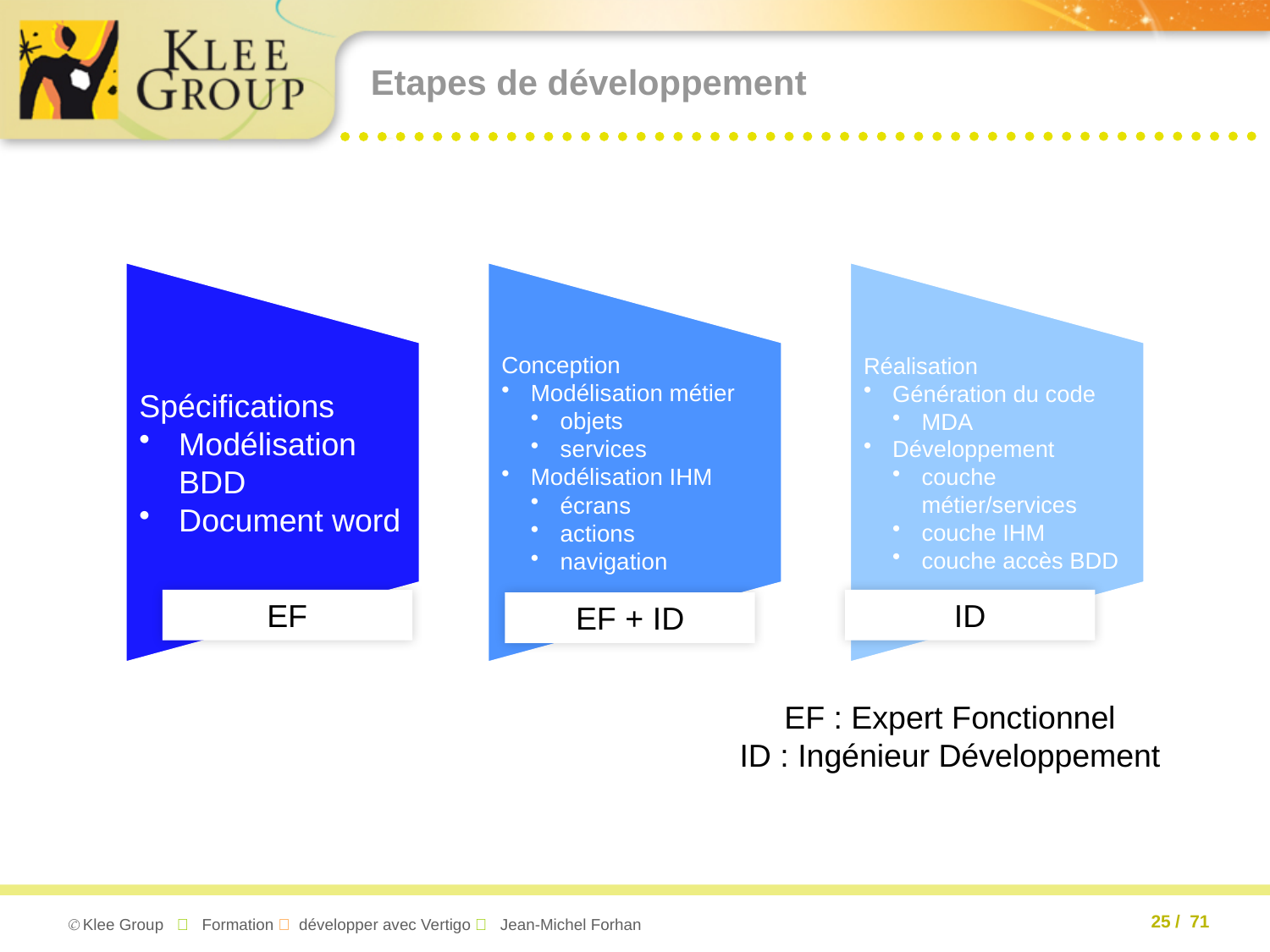

# Etapes de développement

Spécifications
Conception
Réalisation
Modélisation métier
Modélisation IHM
services
écrans
actions
navigation
Développement
Génération du code
objets
Document word
Modélisation BDD
couche métier/services
couche IHM
couche accès BDD
MDA

EF
ID
EF + ID
EF : Expert Fonctionnel
ID : Ingénieur Développement